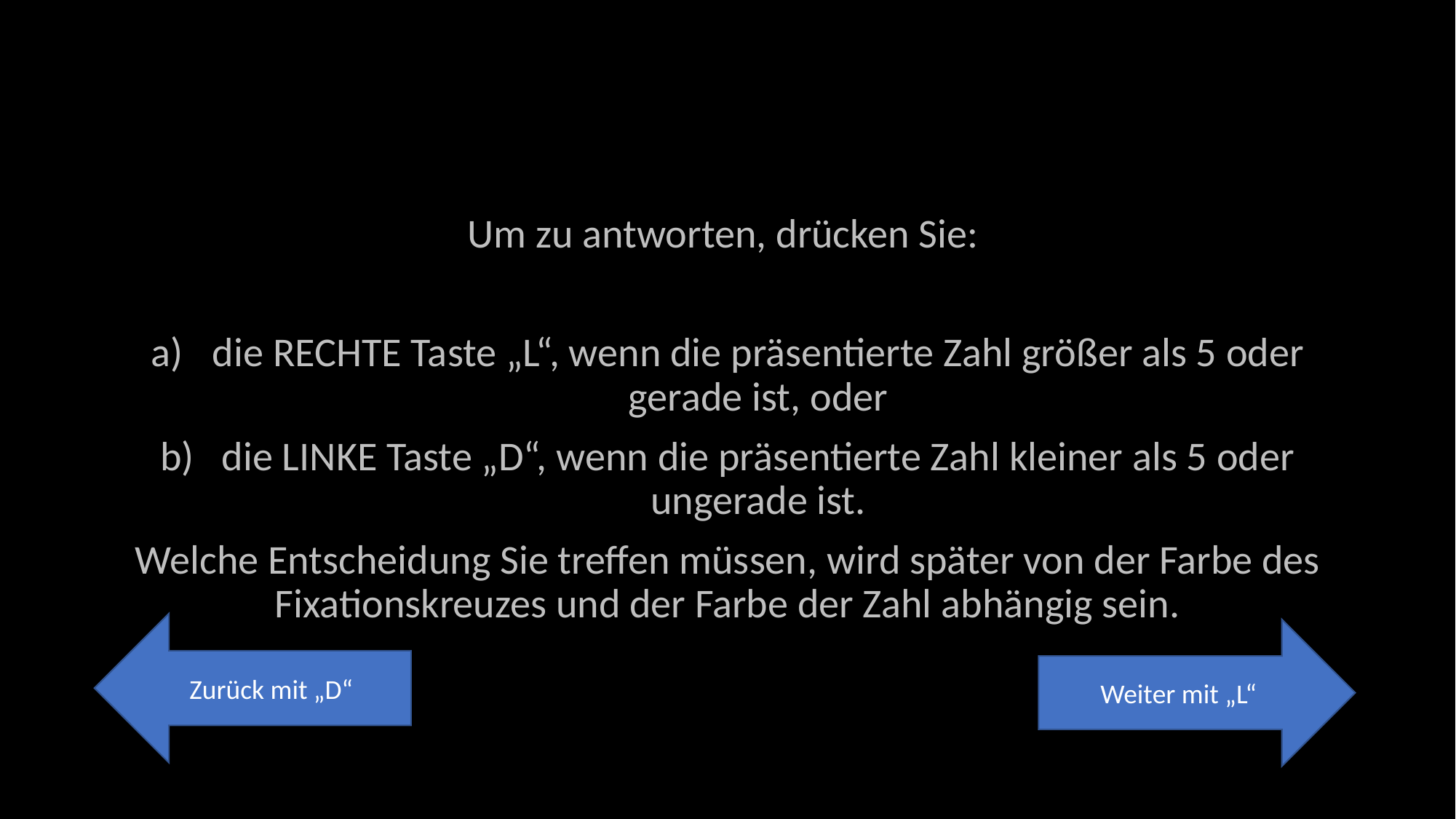

Um zu antworten, drücken Sie:

die RECHTE Taste „L“, wenn die präsentierte Zahl größer als 5 oder gerade ist, oder
die LINKE Taste „D“, wenn die präsentierte Zahl kleiner als 5 oder ungerade ist.
Welche Entscheidung Sie treffen müssen, wird später von der Farbe des Fixationskreuzes und der Farbe der Zahl abhängig sein.

Zurück mit „D“

Weiter mit „L“